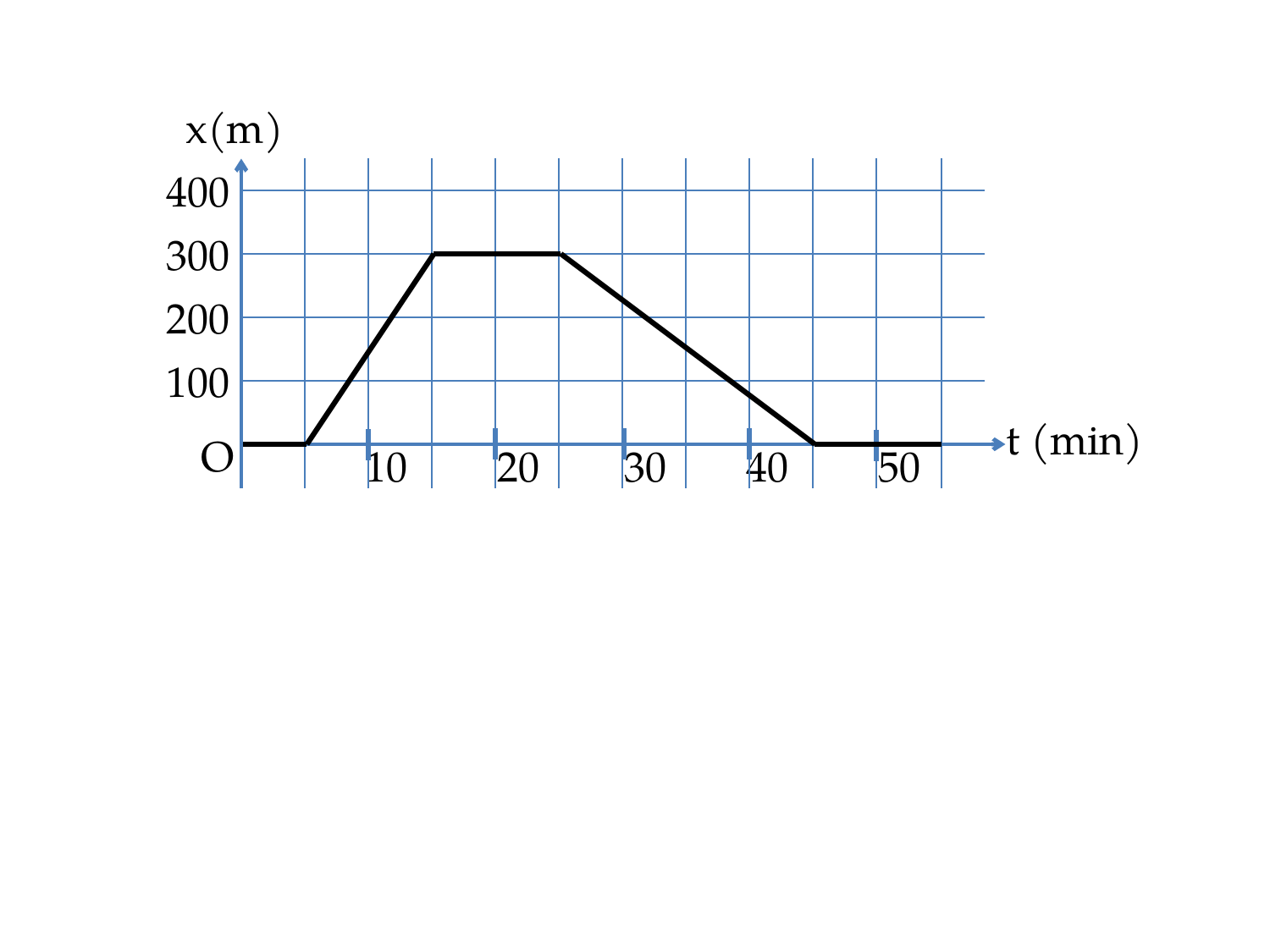

x(m)
400
300
200
100
t (min)
O
10
20
30
40
50